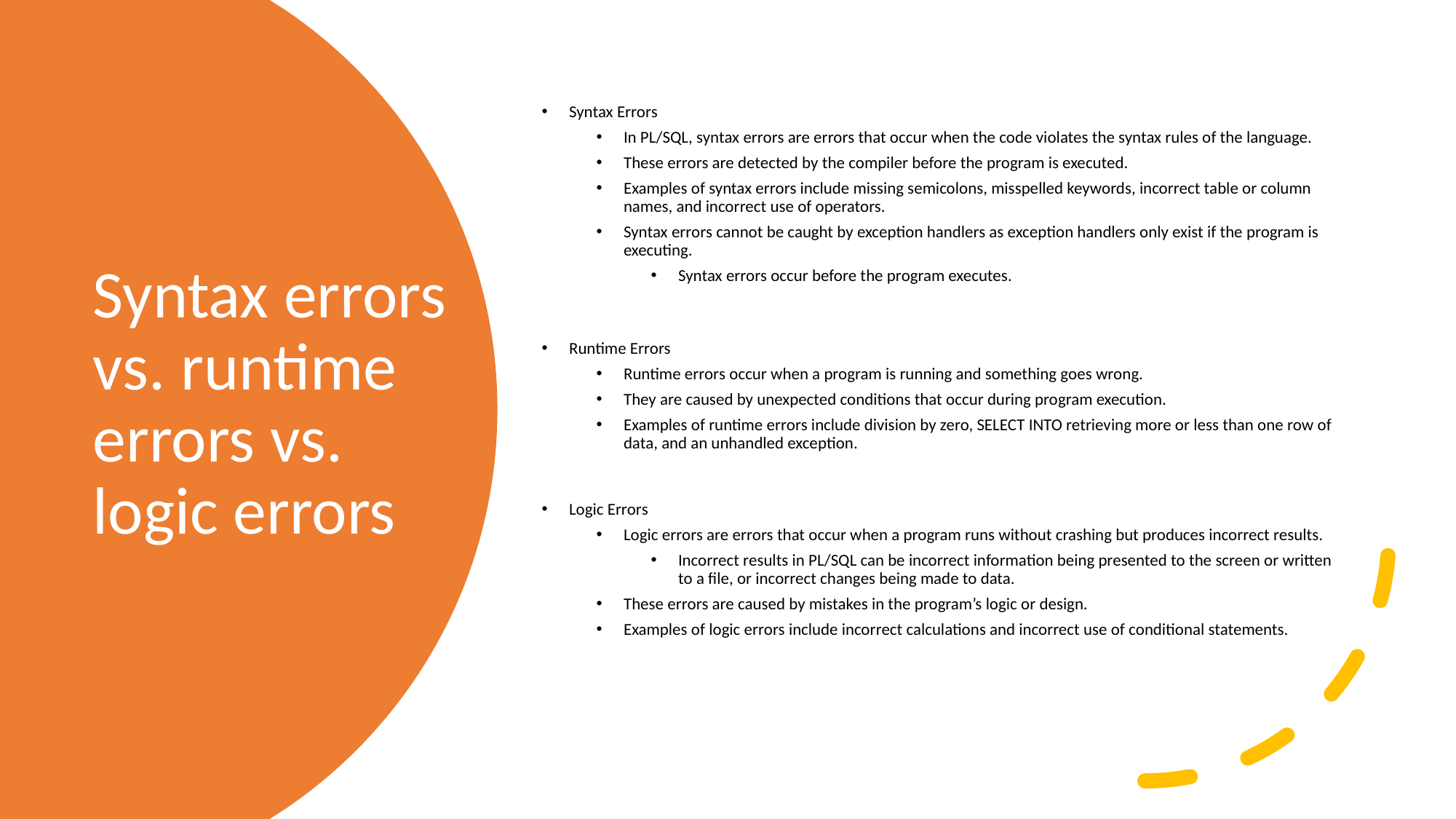

Syntax Errors
In PL/SQL, syntax errors are errors that occur when the code violates the syntax rules of the language.
These errors are detected by the compiler before the program is executed.
Examples of syntax errors include missing semicolons, misspelled keywords, incorrect table or column names, and incorrect use of operators.
Syntax errors cannot be caught by exception handlers as exception handlers only exist if the program is executing.
Syntax errors occur before the program executes.

Runtime Errors
Runtime errors occur when a program is running and something goes wrong.
They are caused by unexpected conditions that occur during program execution.
Examples of runtime errors include division by zero, SELECT INTO retrieving more or less than one row of data, and an unhandled exception.

Logic Errors
Logic errors are errors that occur when a program runs without crashing but produces incorrect results.
Incorrect results in PL/SQL can be incorrect information being presented to the screen or written to a file, or incorrect changes being made to data.
These errors are caused by mistakes in the program’s logic or design.
Examples of logic errors include incorrect calculations and incorrect use of conditional statements.

# Syntax errors vs. runtime errors vs. logic errors